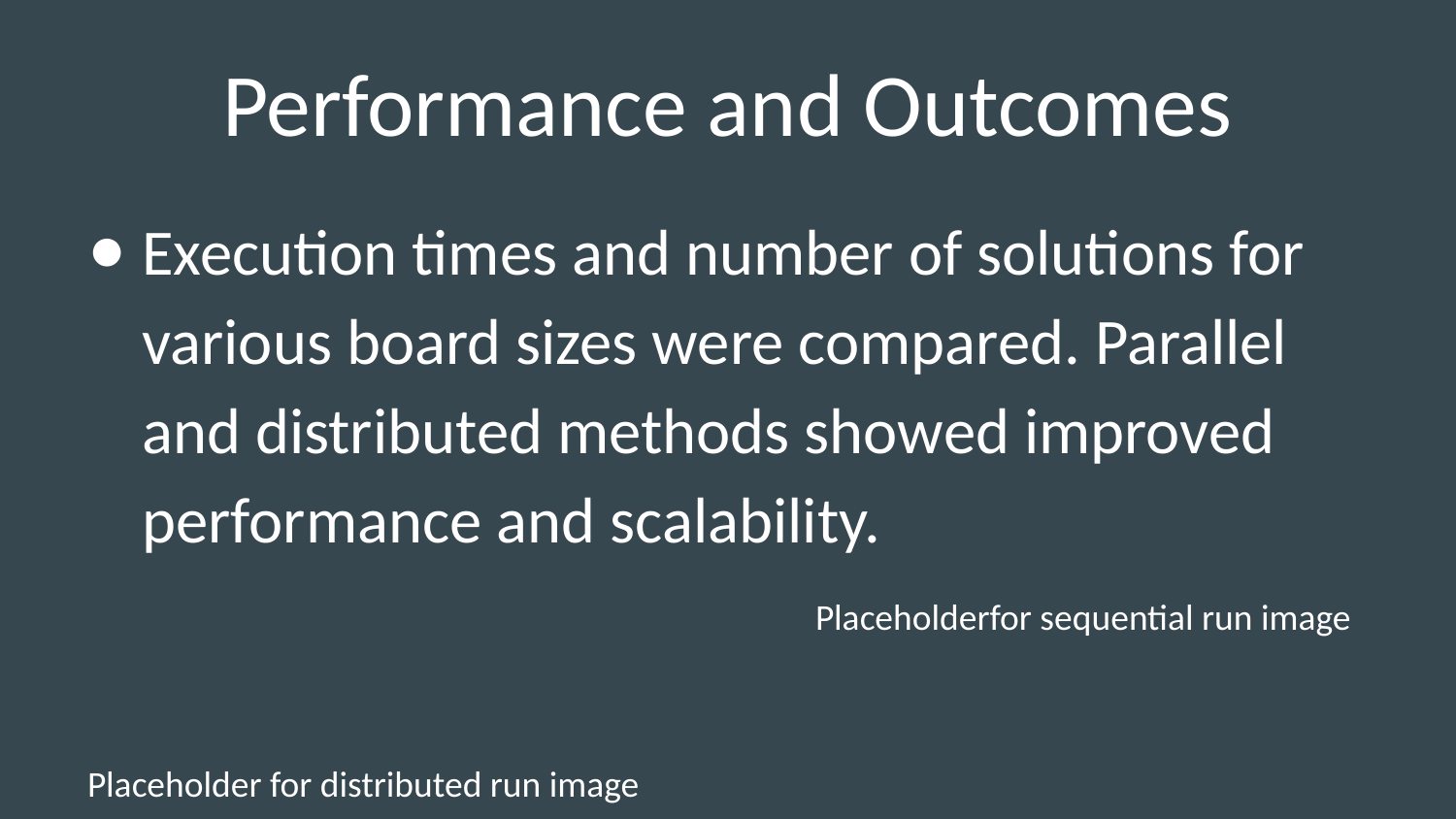

# Performance and Outcomes
Execution times and number of solutions for various board sizes were compared. Parallel and distributed methods showed improved performance and scalability.
Placeholderfor sequential run image
Placeholder for distributed run image
Placeholder for work_stealing run image